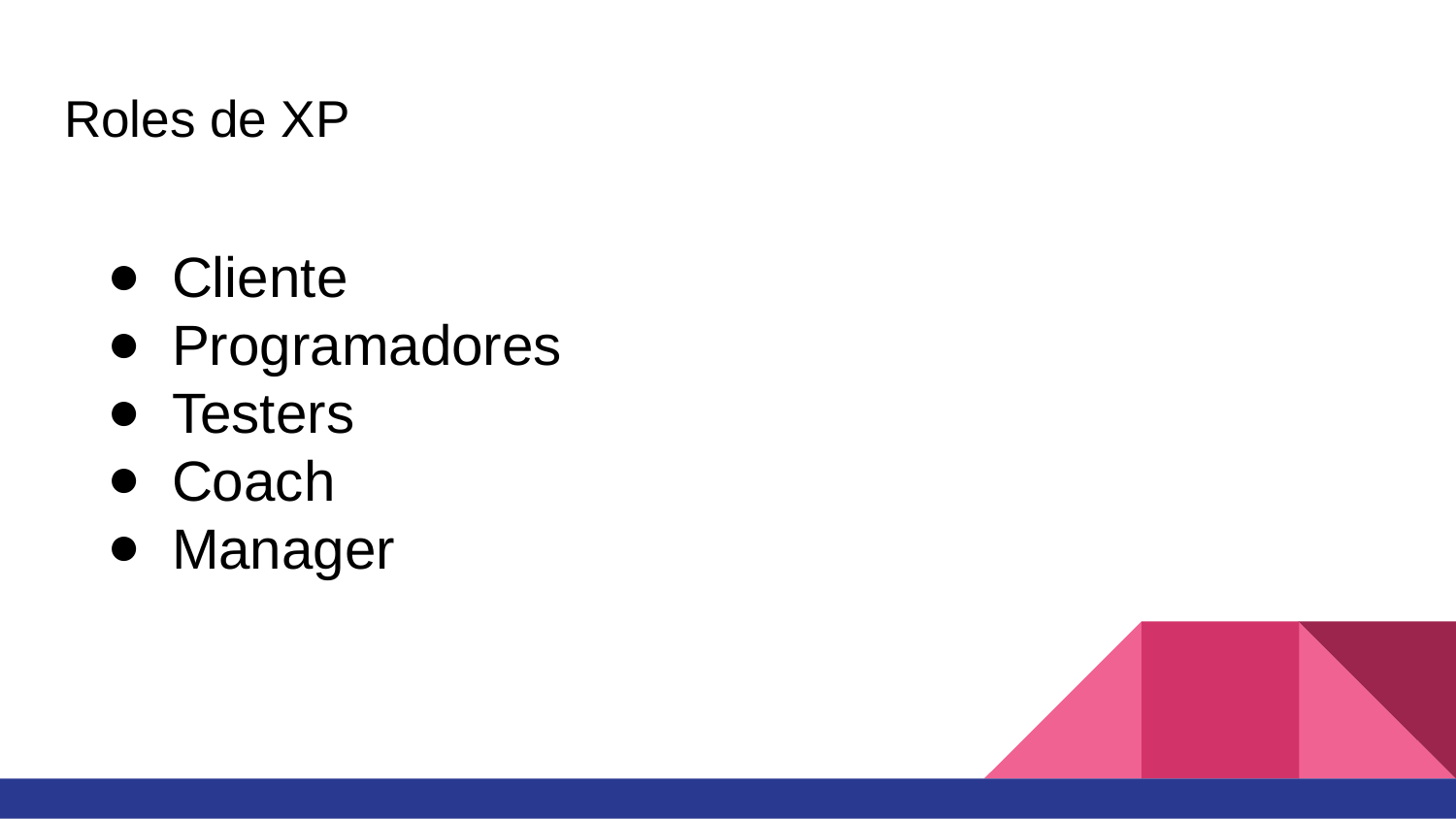

Roles de XP
Cliente
Programadores
Testers
Coach
Manager